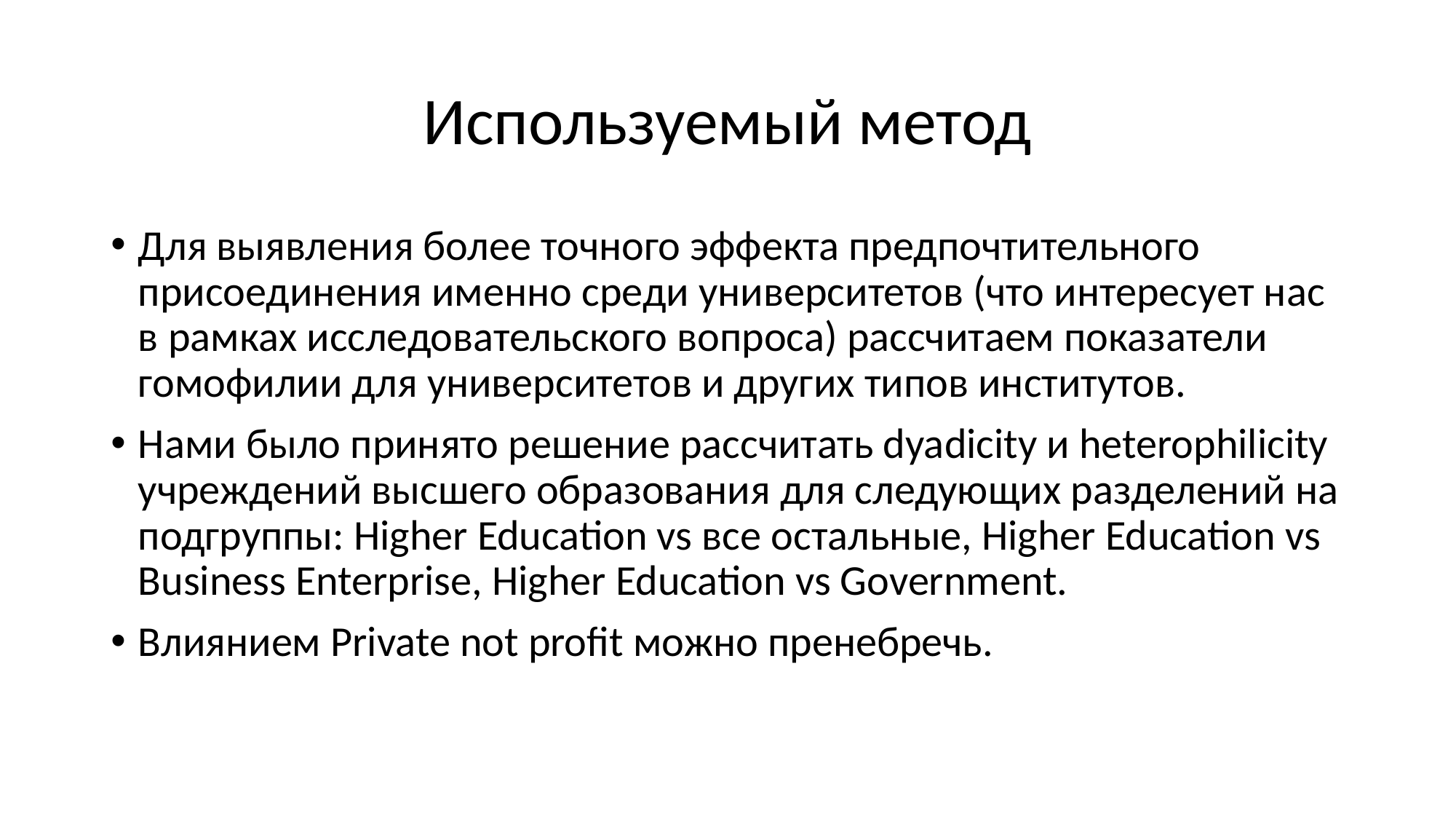

# Используемый метод
Для выявления более точного эффекта предпочтительного присоединения именно среди университетов (что интересует нас в рамках исследовательского вопроса) рассчитаем показатели гомофилии для университетов и других типов институтов.
Нами было принято решение рассчитать dyadicity и heterophilicity учреждений высшего образования для следующих разделений на подгруппы: Higher Education vs все остальные, Higher Education vs Business Enterprise, Higher Education vs Government.
Влиянием Private not profit можно пренебречь.